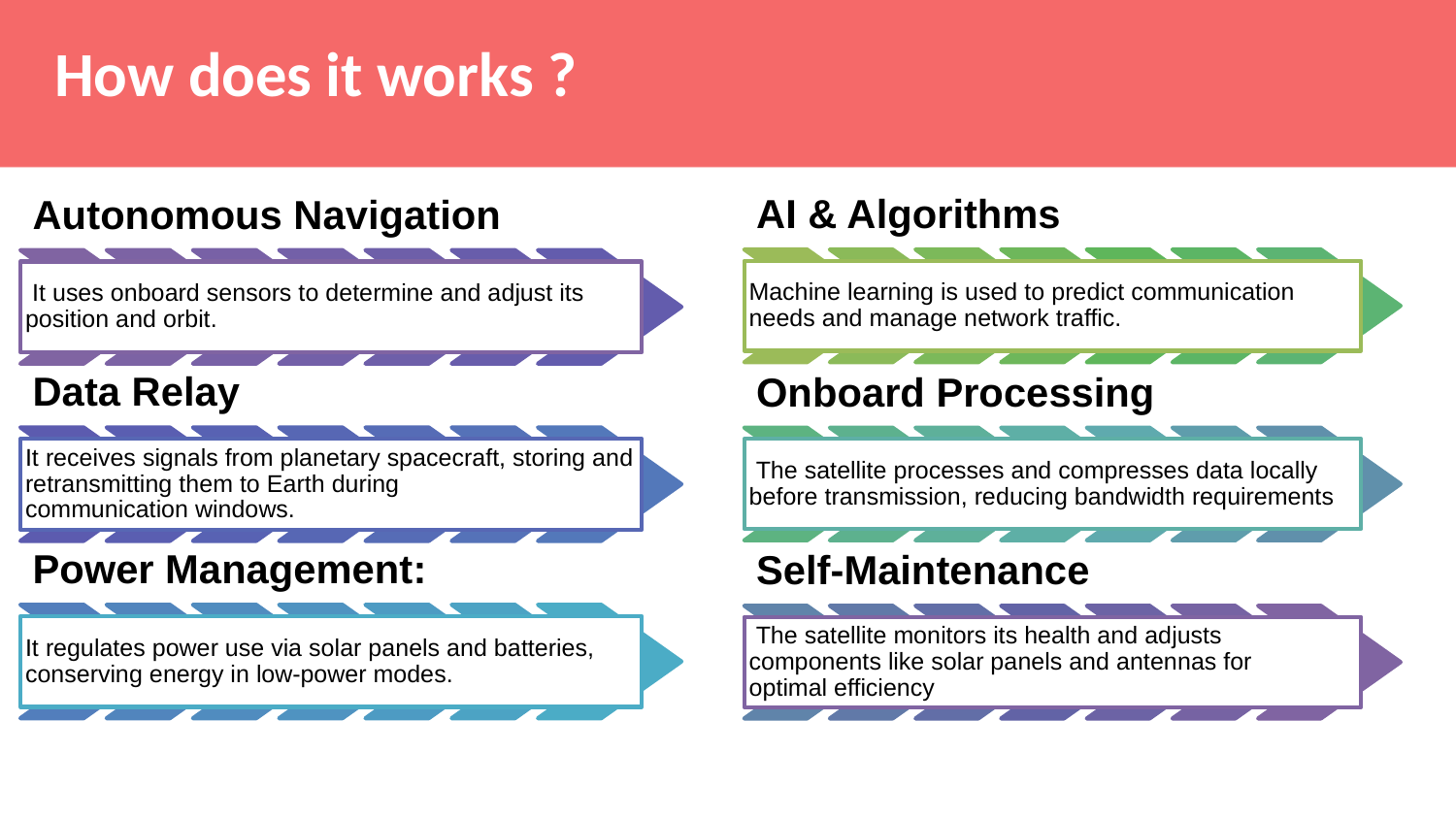

How does it works ?
Autonomous Navigation
 It uses onboard sensors to determine and adjust its position and orbit.
Data Relay
It receives signals from planetary spacecraft, storing and retransmitting them to Earth during communication windows.
Power Management:
It regulates power use via solar panels and batteries, conserving energy in low-power modes.
AI & Algorithms
Machine learning is used to predict communication needs and manage network traffic.
Onboard Processing
 The satellite processes and compresses data locally before transmission, reducing bandwidth requirements
Self-Maintenance
 The satellite monitors its health and adjusts components like solar panels and antennas for optimal efficiency